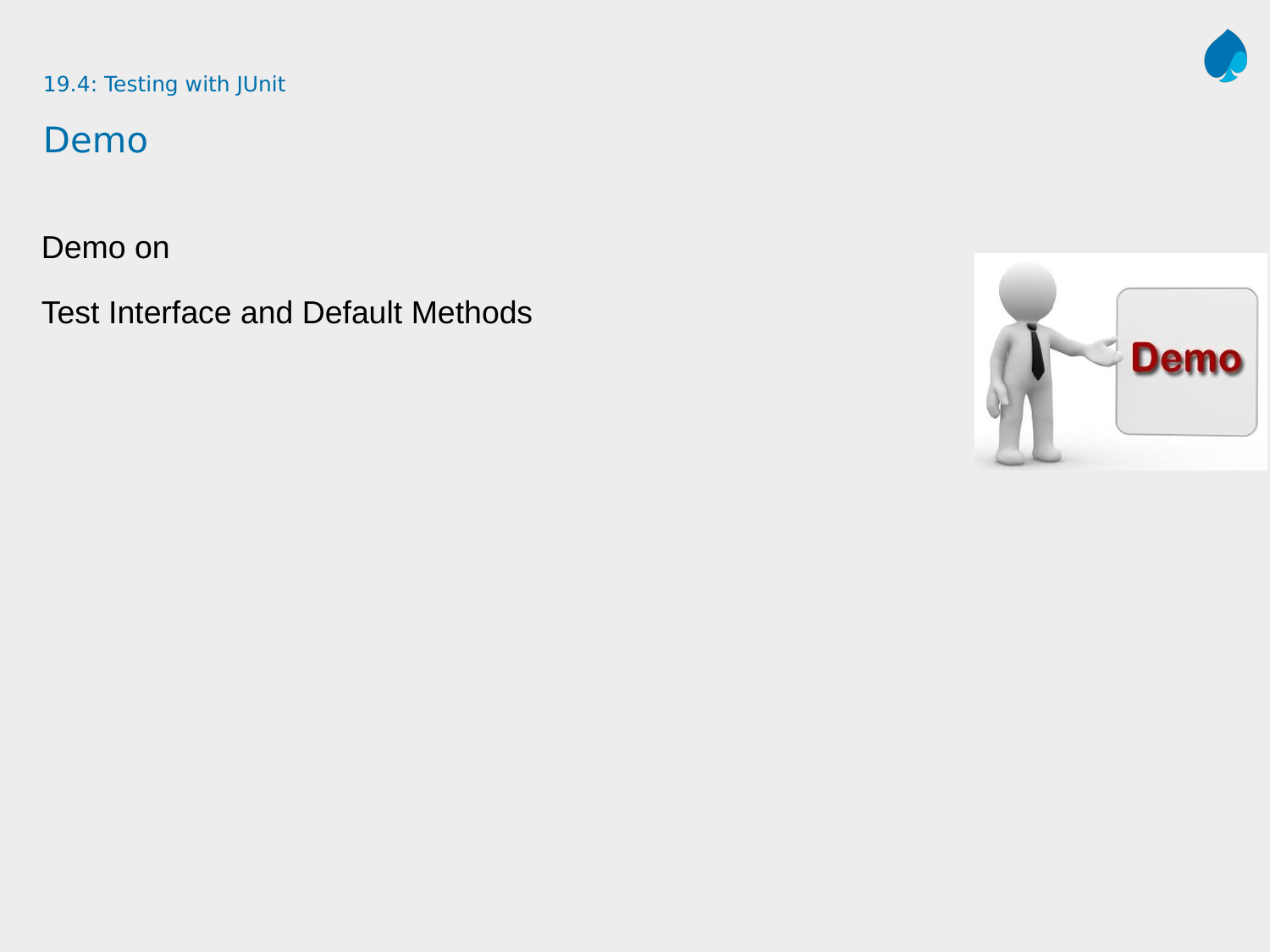

# 19.4: Testing with JUnit Demo
Demo on
Test Interface and Default Methods